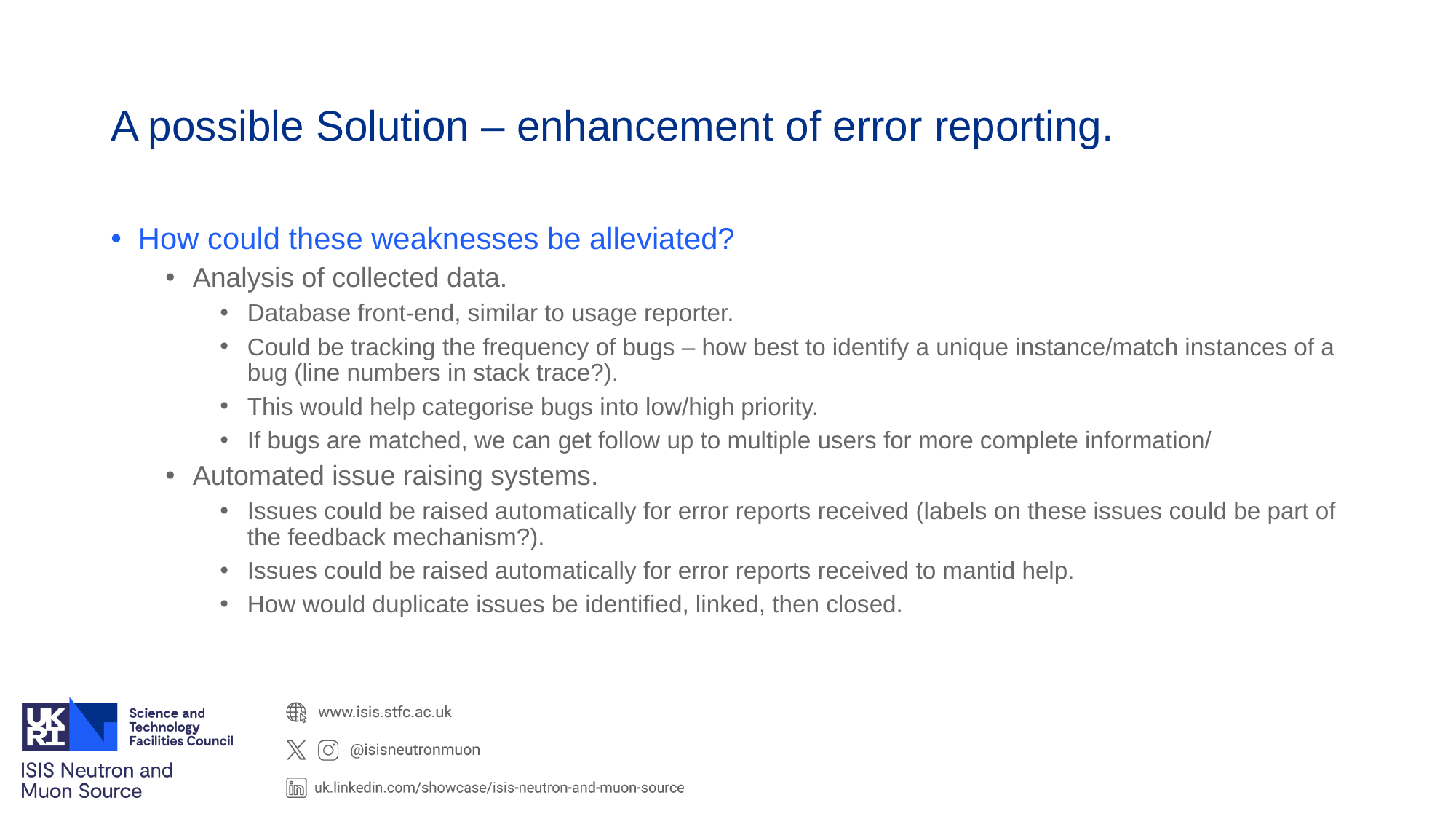

A possible Solution – enhancement of error reporting.
How could these weaknesses be alleviated?
Analysis of collected data.
Database front-end, similar to usage reporter.
Could be tracking the frequency of bugs – how best to identify a unique instance/match instances of a bug (line numbers in stack trace?).
This would help categorise bugs into low/high priority.
If bugs are matched, we can get follow up to multiple users for more complete information/
Automated issue raising systems.
Issues could be raised automatically for error reports received (labels on these issues could be part of the feedback mechanism?).
Issues could be raised automatically for error reports received to mantid help.
How would duplicate issues be identified, linked, then closed.